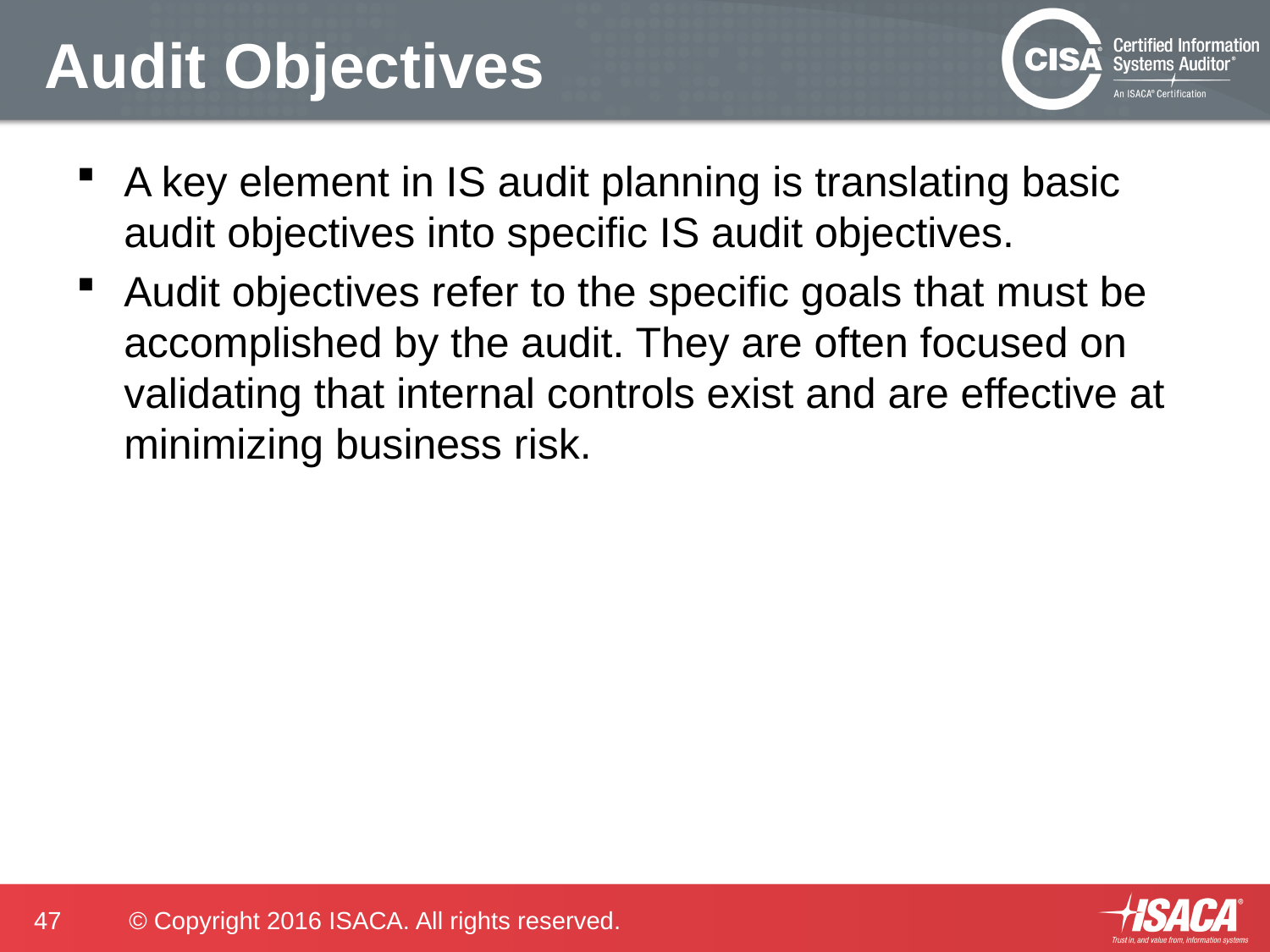

# Audit Objectives
A key element in IS audit planning is translating basic audit objectives into specific IS audit objectives.
Audit objectives refer to the specific goals that must be accomplished by the audit. They are often focused on validating that internal controls exist and are effective at minimizing business risk.